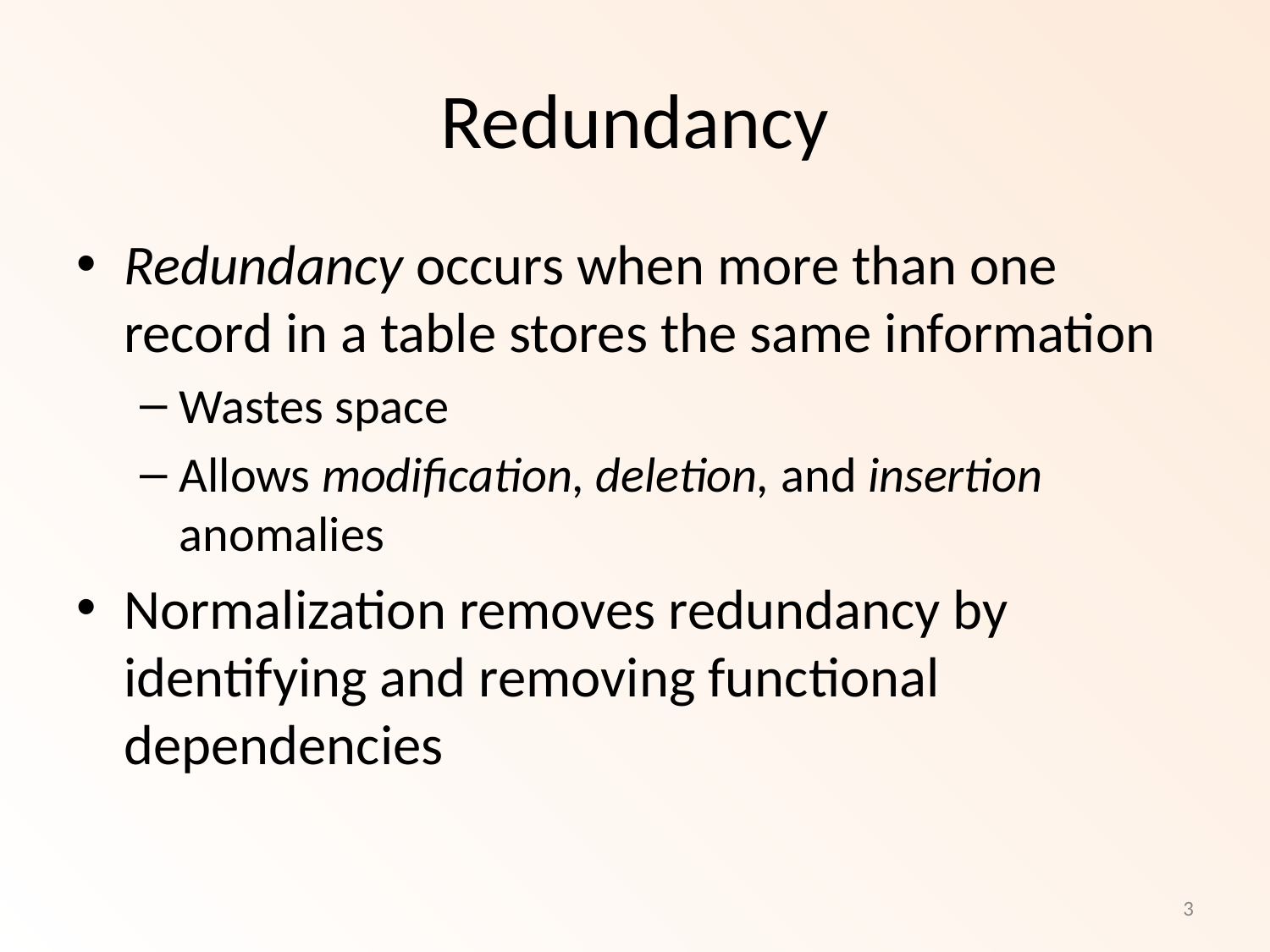

Redundancy
Redundancy occurs when more than one record in a table stores the same information
Wastes space
Allows modification, deletion, and insertion anomalies
Normalization removes redundancy by identifying and removing functional dependencies
3